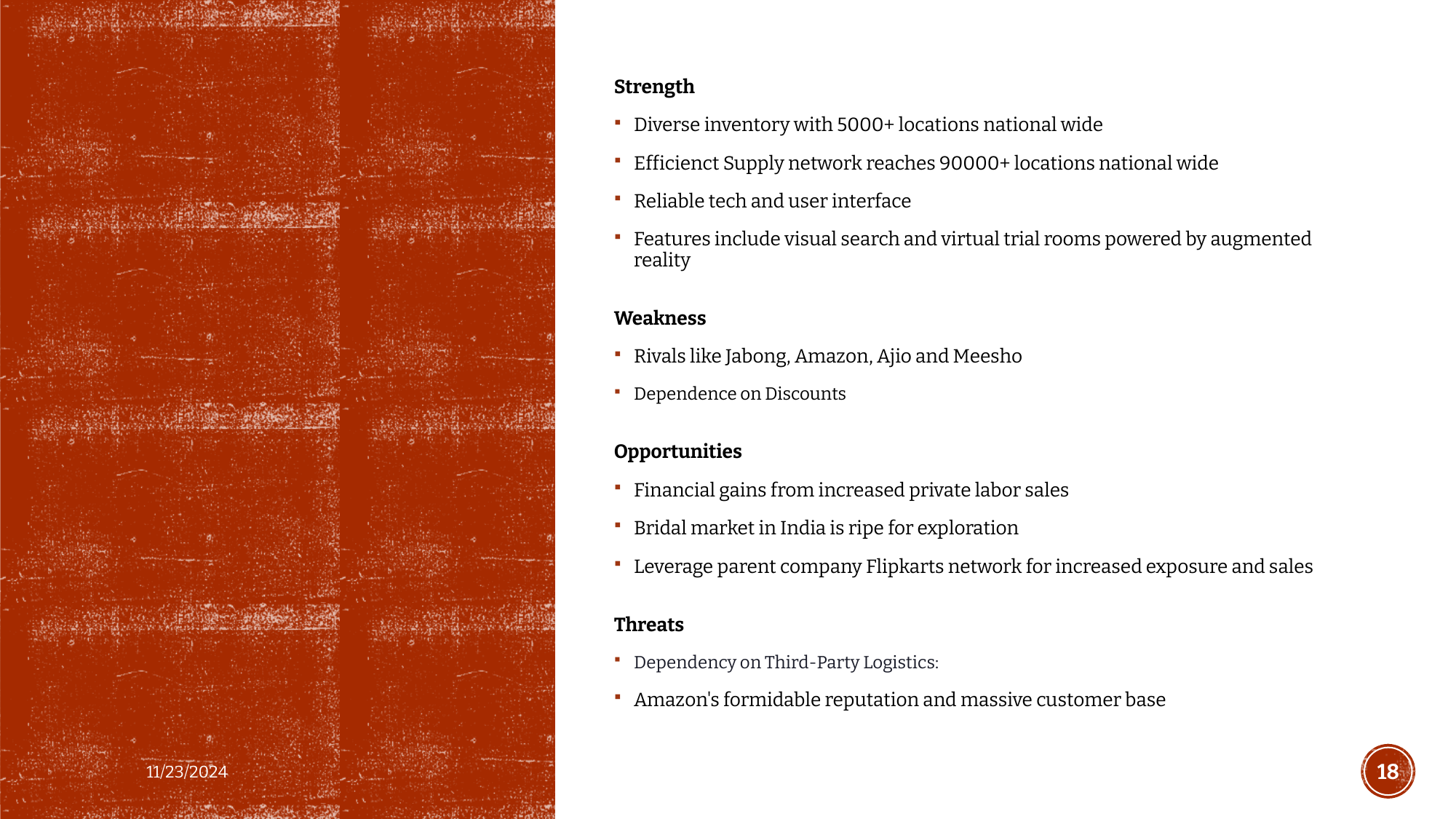

Strength
Diverse inventory with 5000+ locations national wide
Efficienct Supply network reaches 90000+ locations national wide
Reliable tech and user interface
Features include visual search and virtual trial rooms powered by augmented reality
Weakness
Rivals like Jabong, Amazon, Ajio and Meesho
Dependence on Discounts
Opportunities
Financial gains from increased private labor sales
Bridal market in India is ripe for exploration
Leverage parent company Flipkarts network for increased exposure and sales
Threats
Dependency on Third-Party Logistics:
Amazon's formidable reputation and massive customer base

11/23/2024

18